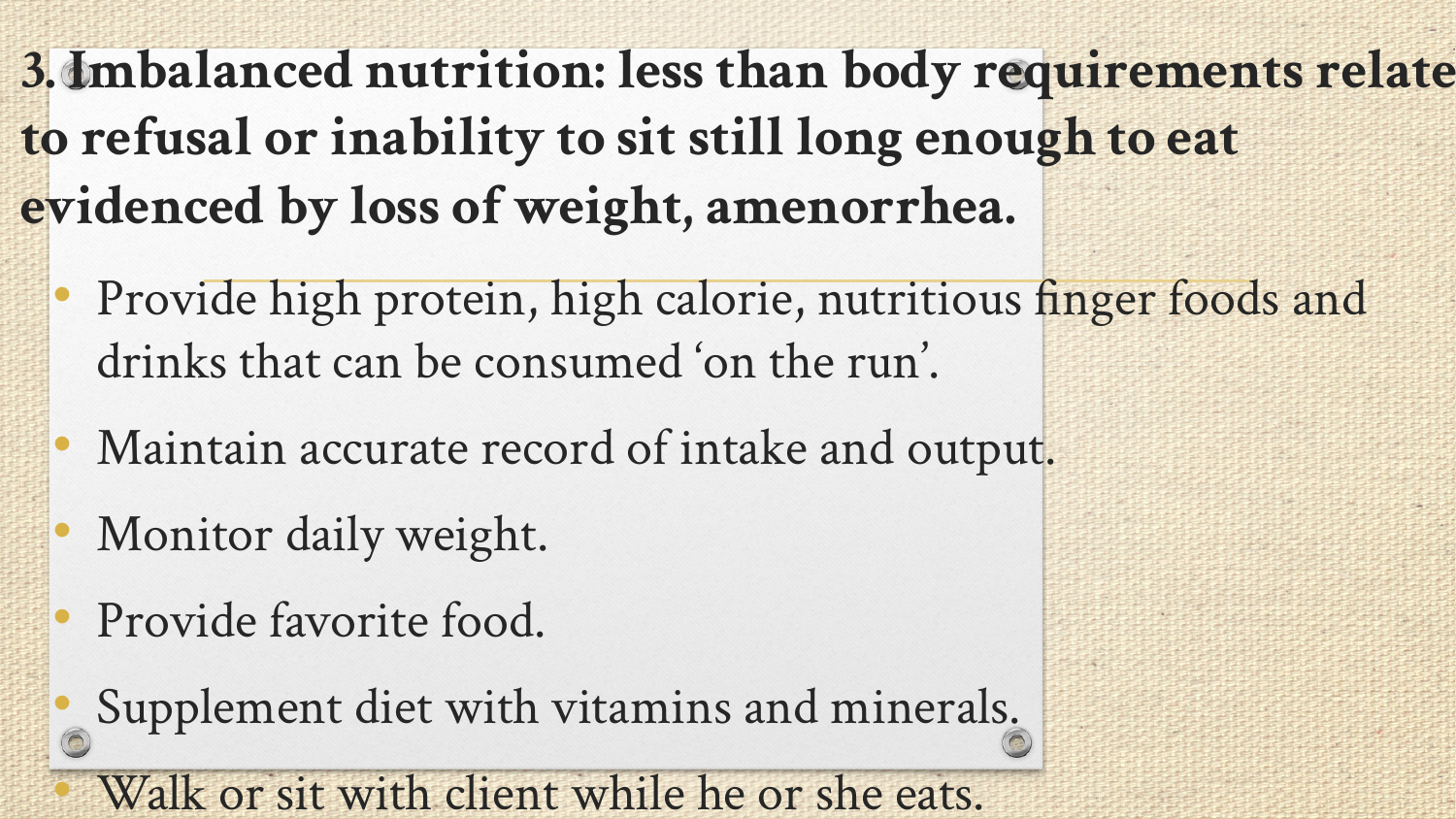

# 3. Imbalanced nutrition: less than body requirements related to refusal or inability to sit still long enough to eat evidenced by loss of weight, amenorrhea.
Provide high protein, high calorie, nutritious finger foods and drinks that can be consumed ‘on the run’.
Maintain accurate record of intake and output.
Monitor daily weight.
Provide favorite food.
Supplement diet with vitamins and minerals.
Walk or sit with client while he or she eats.